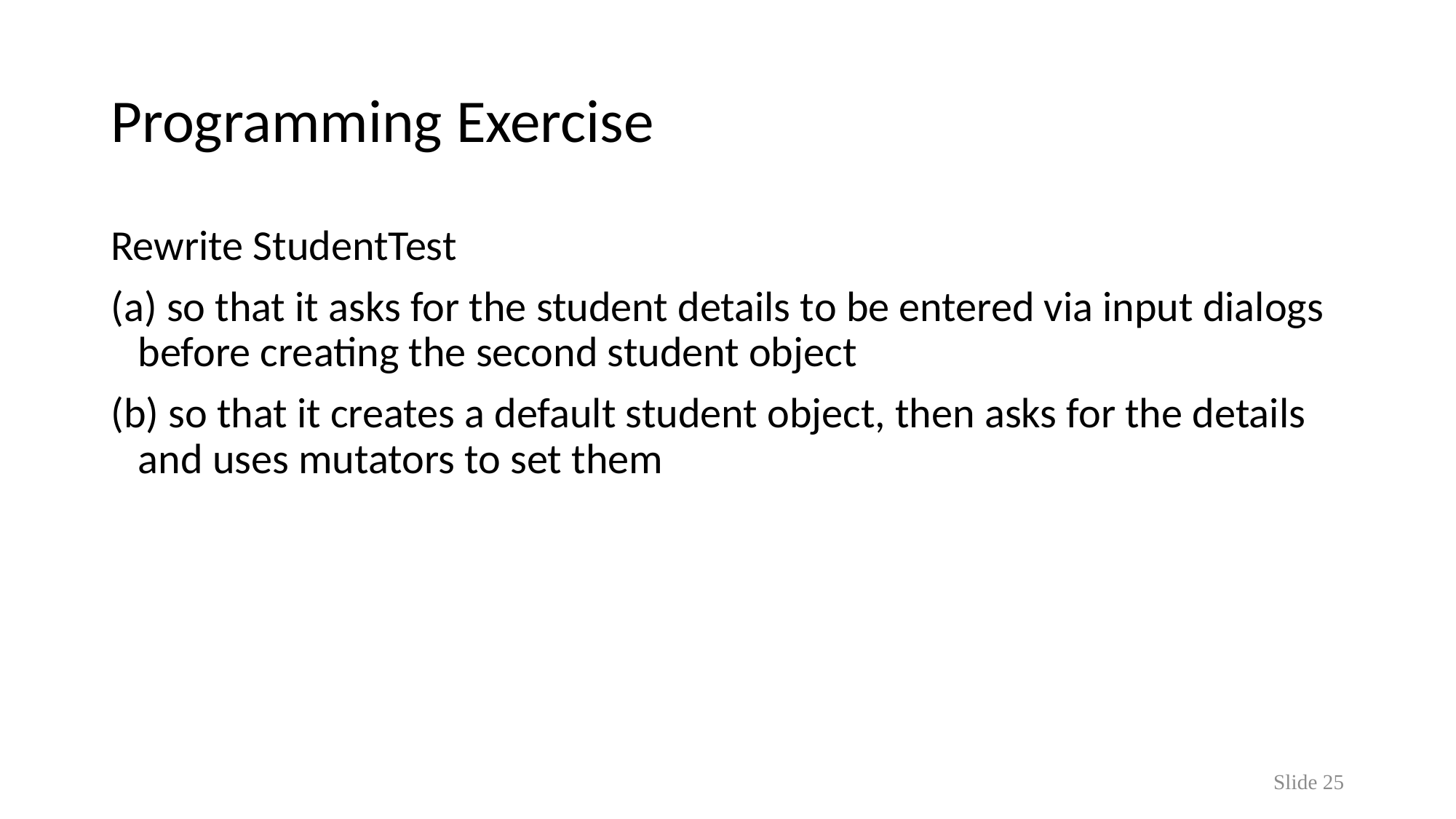

# Programming Exercise
Rewrite StudentTest
(a) so that it asks for the student details to be entered via input dialogs before creating the second student object
(b) so that it creates a default student object, then asks for the details and uses mutators to set them
Slide 25